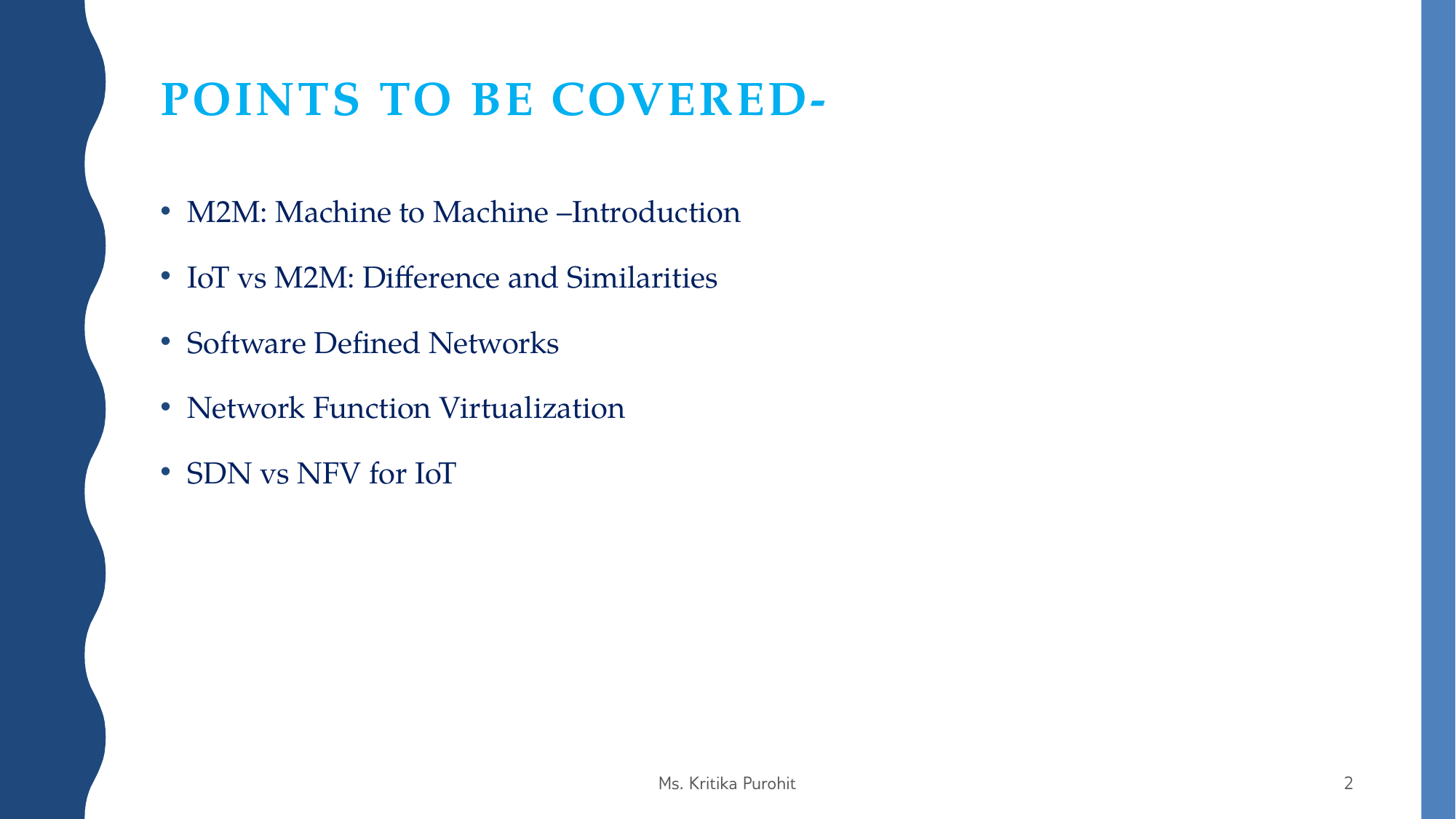

# Points to be covered-
M2M: Machine to Machine –Introduction
IoT vs M2M: Difference and Similarities
Software Defined Networks
Network Function Virtualization
SDN vs NFV for IoT
Ms. Kritika Purohit
2